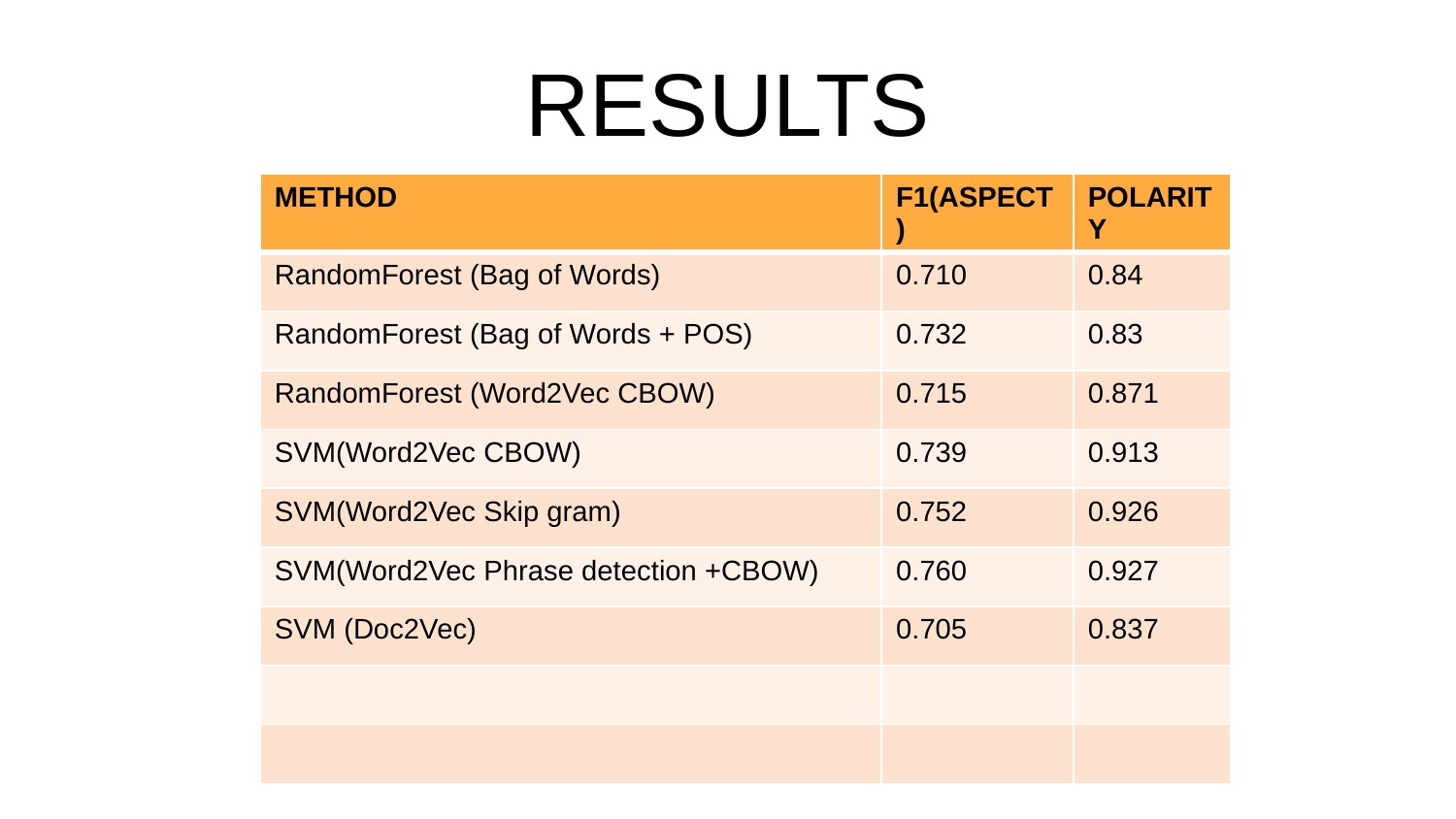

# Results
| Method | F1(Aspect) | Polarity |
| --- | --- | --- |
| RandomForest (Bag of Words) | 0.710 | 0.84 |
| RandomForest (Bag of Words + POS) | 0.732 | 0.83 |
| RandomForest (Word2Vec CBOW) | 0.715 | 0.871 |
| SVM(Word2Vec CBOW) | 0.739 | 0.913 |
| SVM(Word2Vec Skip gram) | 0.752 | 0.926 |
| SVM(Word2Vec Phrase detection +CBOW) | 0.760 | 0.927 |
| SVM (Doc2Vec) | 0.705 | 0.837 |
|  |  |  |
|  |  |  |